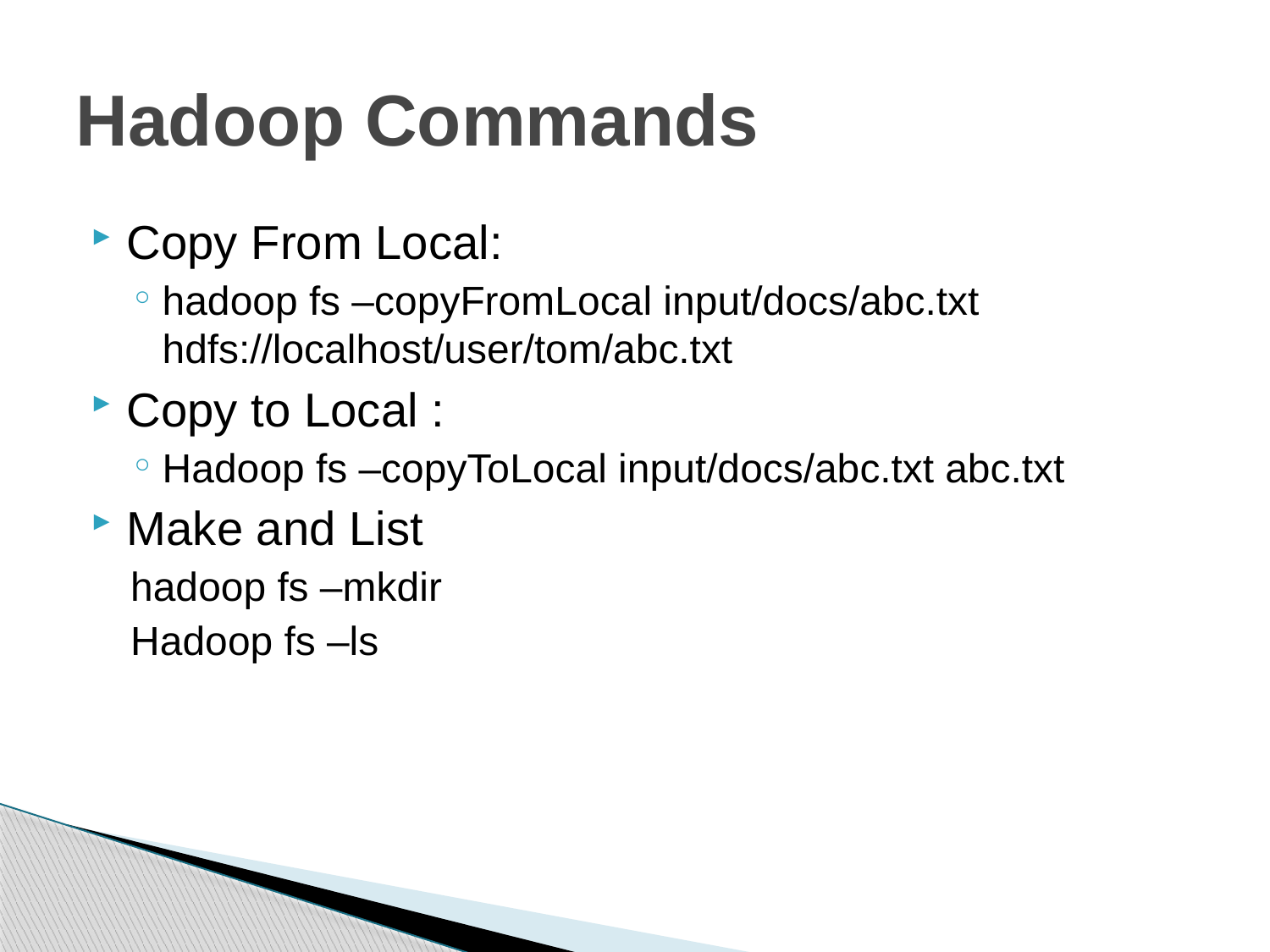

# Hadoop Commands
Copy From Local:
hadoop fs –copyFromLocal input/docs/abc.txt hdfs://localhost/user/tom/abc.txt
Copy to Local :
Hadoop fs –copyToLocal input/docs/abc.txt abc.txt
Make and List
hadoop fs –mkdir
Hadoop fs –ls